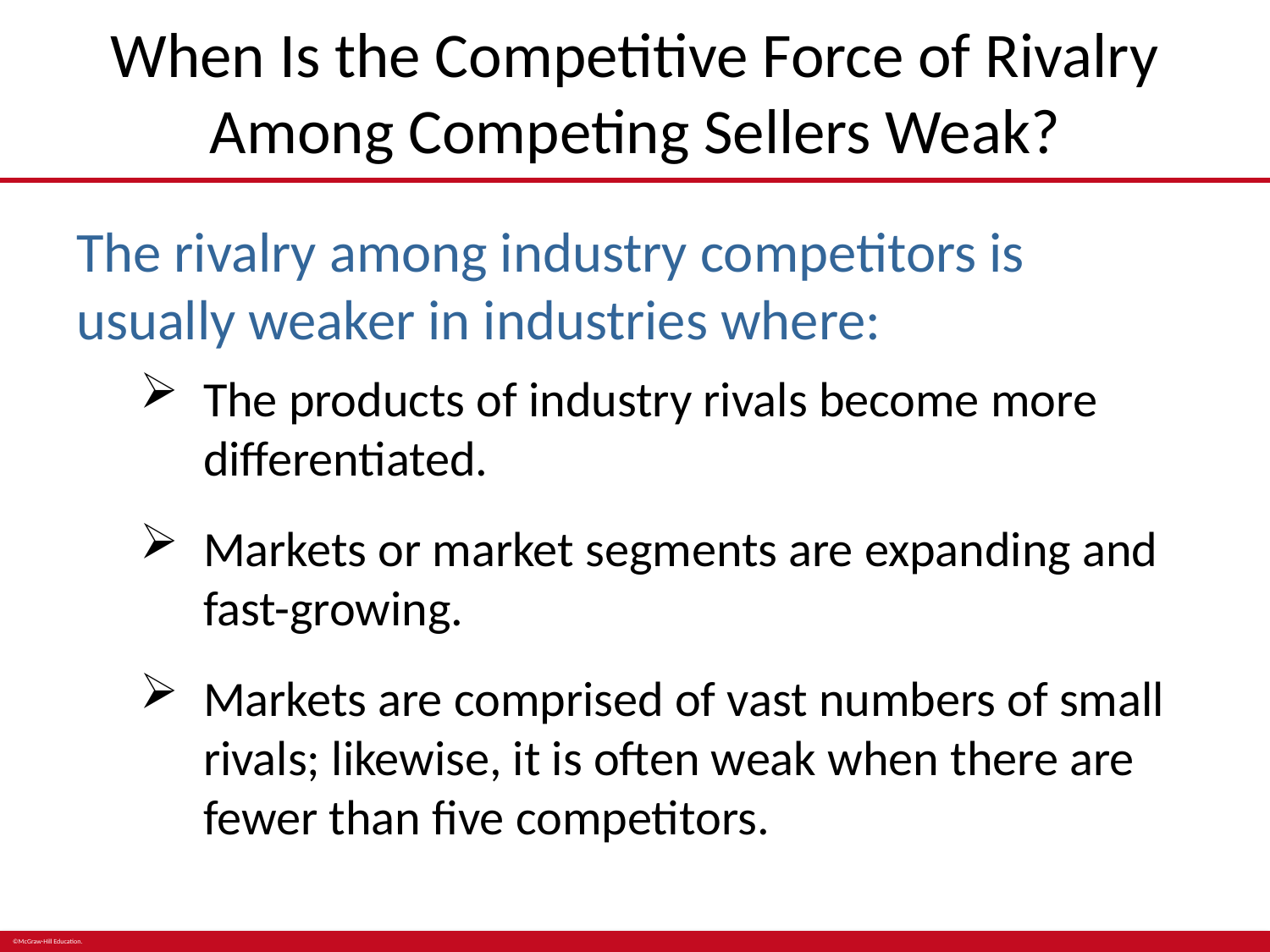

# When Is the Competitive Force of Rivalry Among Competing Sellers Weak?
The rivalry among industry competitors is usually weaker in industries where:
The products of industry rivals become more differentiated.
Markets or market segments are expanding and fast-growing.
Markets are comprised of vast numbers of small rivals; likewise, it is often weak when there are fewer than five competitors.